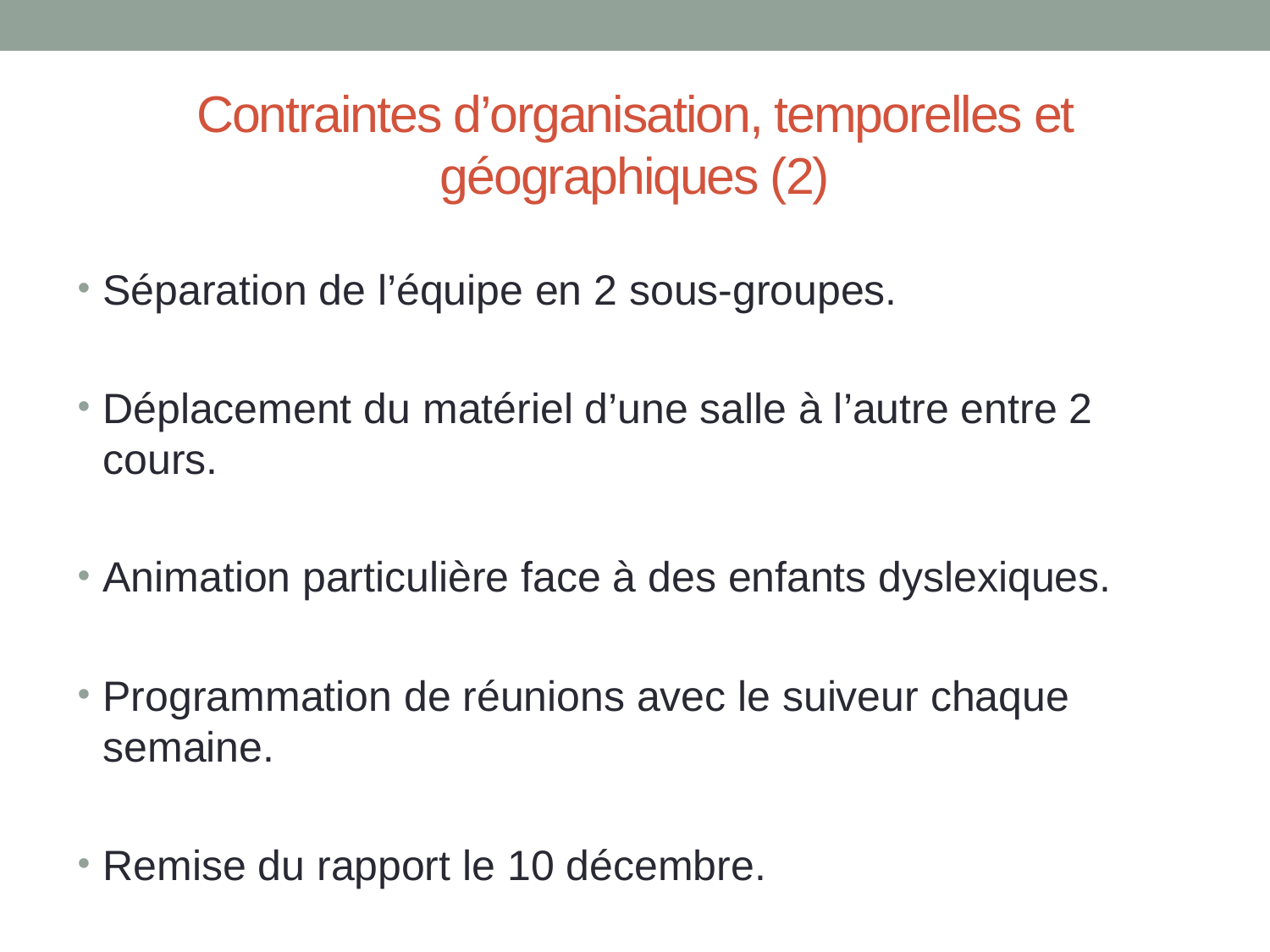

# Contraintes d’organisation, temporelles et géographiques (2)
Séparation de l’équipe en 2 sous-groupes.

Déplacement du matériel d’une salle à l’autre entre 2 cours.

Animation particulière face à des enfants dyslexiques.

Programmation de réunions avec le suiveur chaque semaine.

Remise du rapport le 10 décembre.